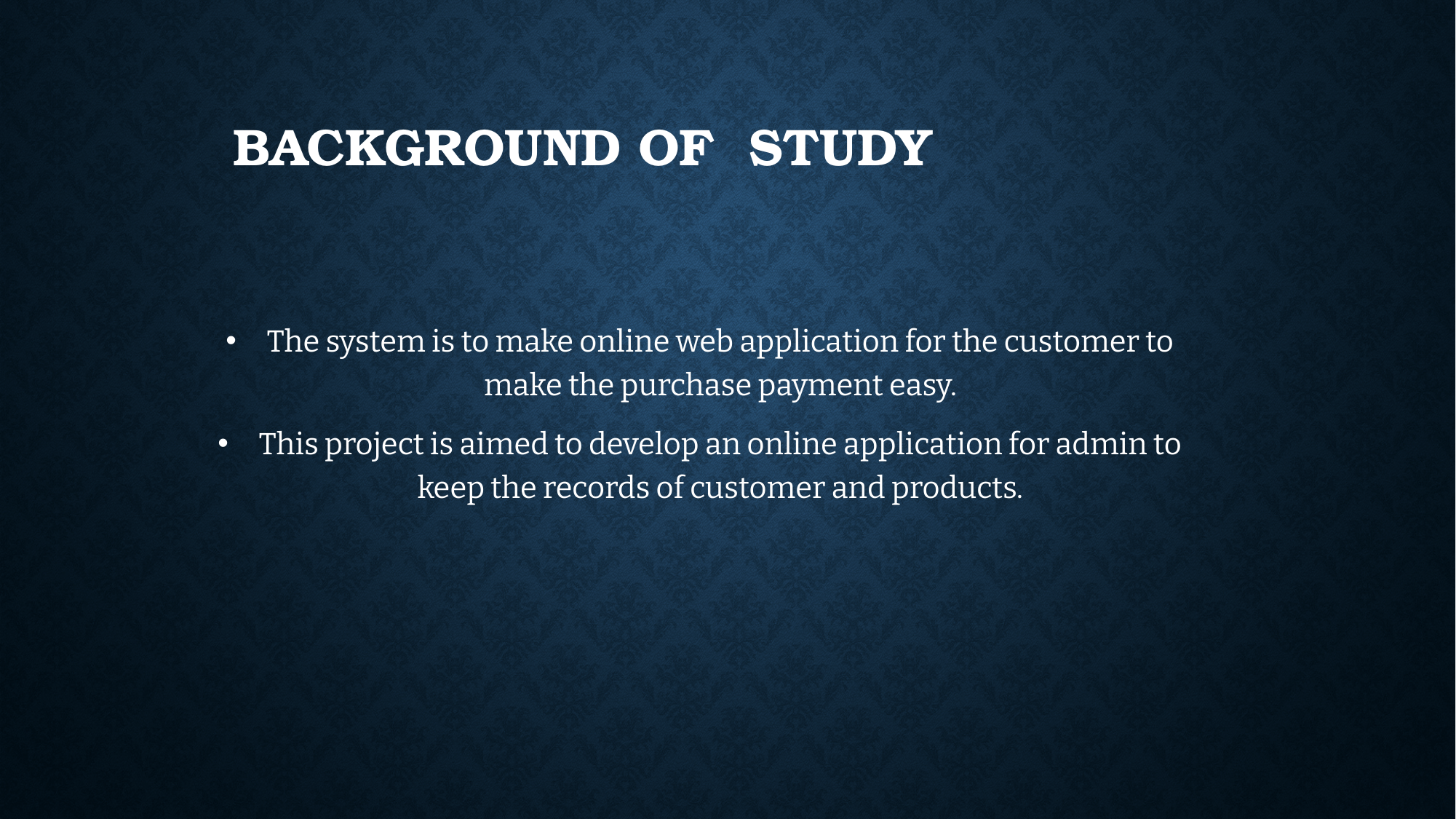

# Background of  study
The system is to make online web application for the customer to make the purchase payment easy.
This project is aimed to develop an online application for admin to keep the records of customer and products.